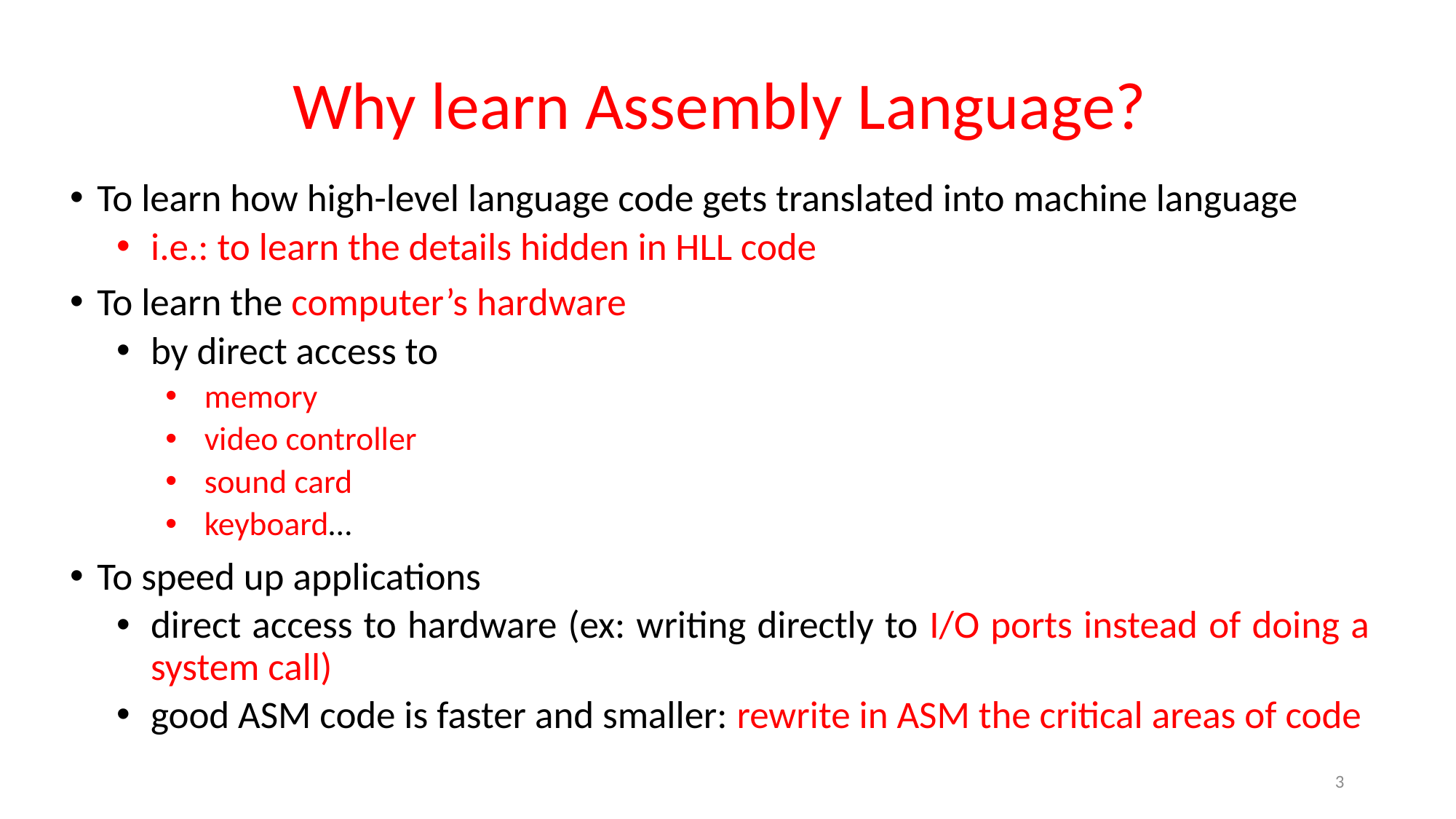

# Why learn Assembly Language?
To learn how high-level language code gets translated into machine language
i.e.: to learn the details hidden in HLL code
To learn the computer’s hardware
by direct access to
memory
video controller
sound card
keyboard…
To speed up applications
direct access to hardware (ex: writing directly to I/O ports instead of doing a system call)
good ASM code is faster and smaller: rewrite in ASM the critical areas of code
3